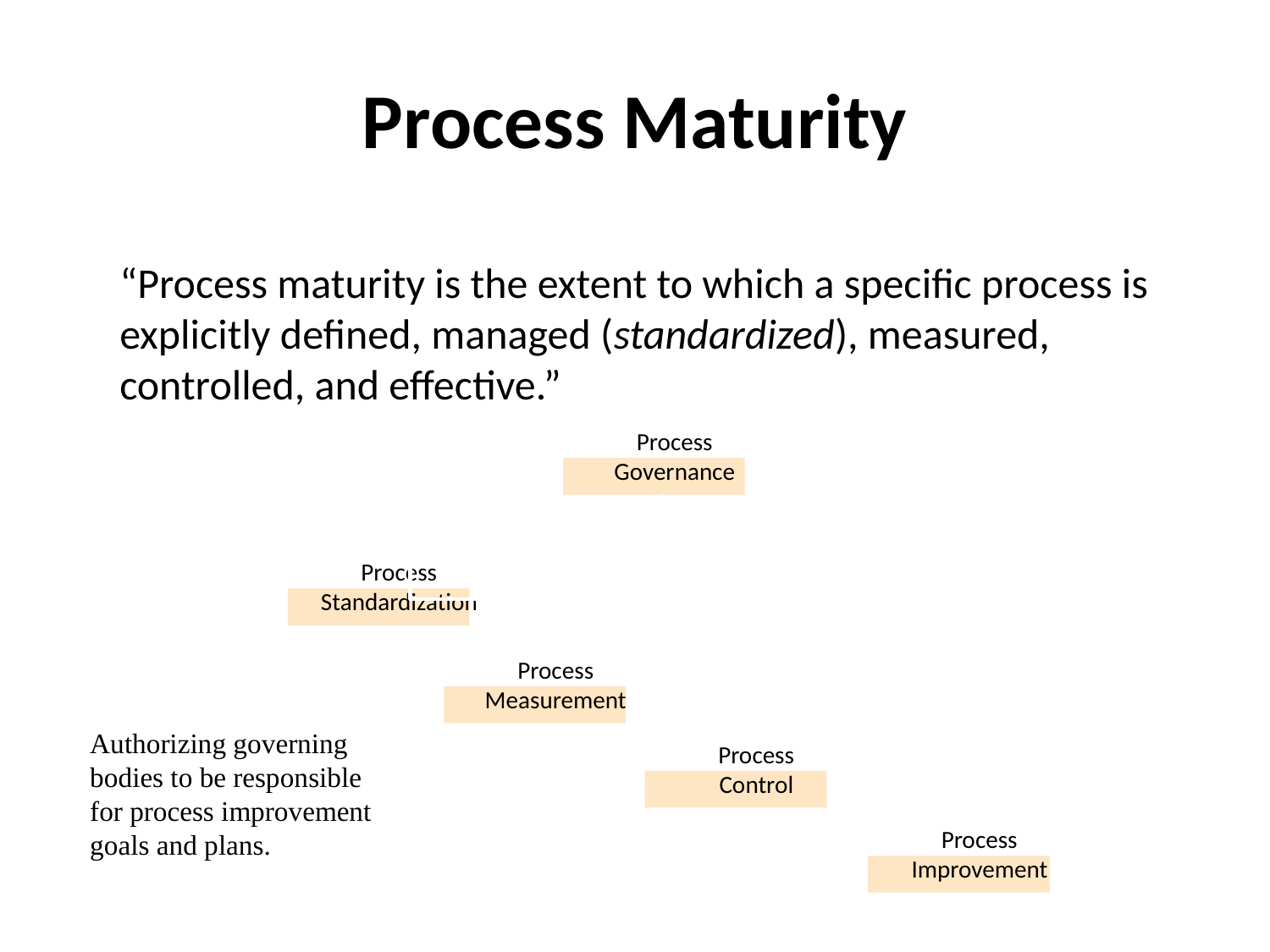

Process Maturity
	“Process maturity is the extent to which a specific process is explicitly defined, managed (standardized), measured, controlled, and effective.”

Process
Governance

Process
Standardization

Process
Measurement
Process
Control
Process
Improvement
	Authorizing governing bodies to be responsible for process improvement goals and plans.